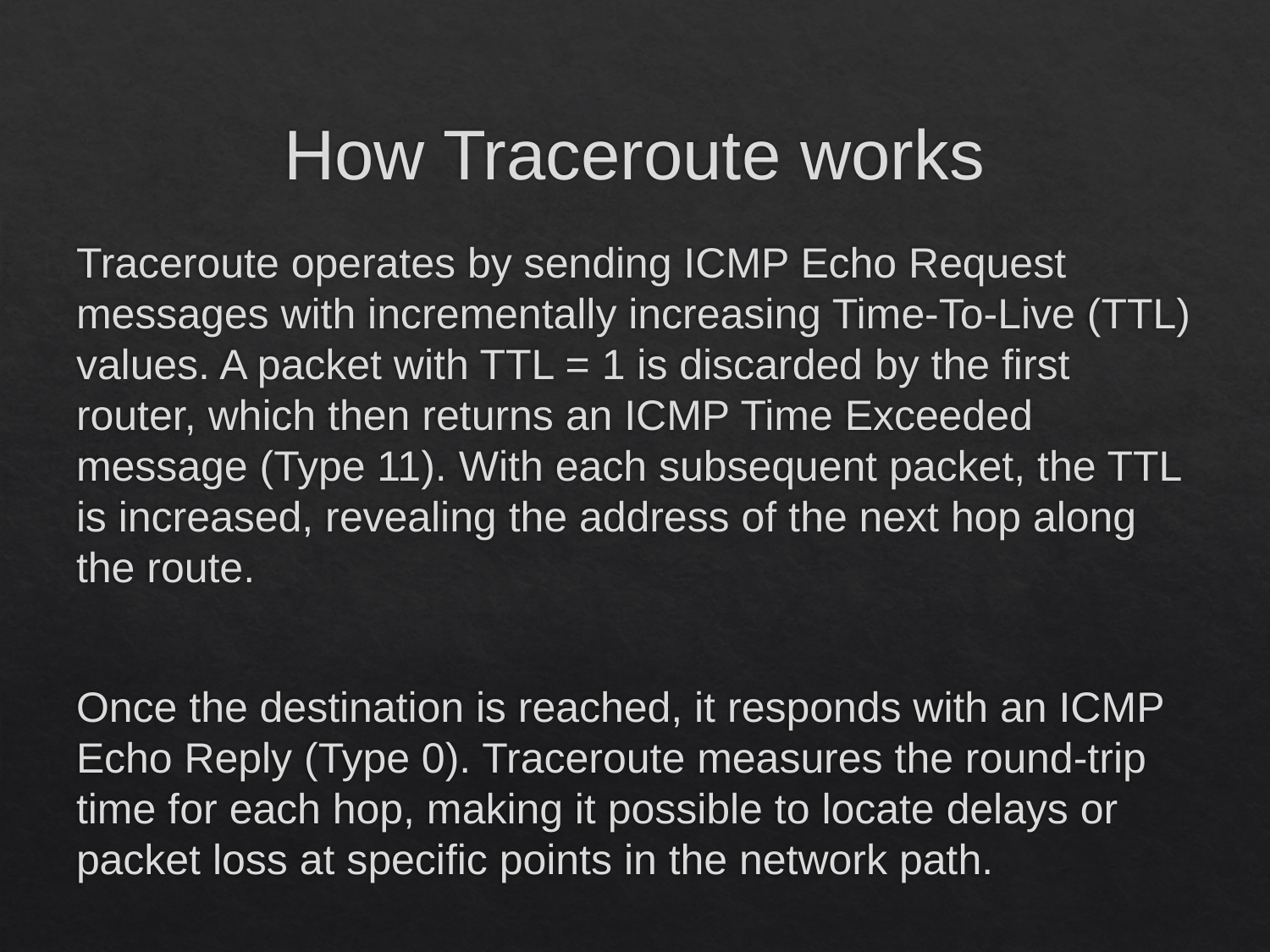

# How Traceroute works
Traceroute operates by sending ICMP Echo Request messages with incrementally increasing Time-To-Live (TTL) values. A packet with TTL = 1 is discarded by the first router, which then returns an ICMP Time Exceeded message (Type 11). With each subsequent packet, the TTL is increased, revealing the address of the next hop along the route.

Once the destination is reached, it responds with an ICMP Echo Reply (Type 0). Traceroute measures the round-trip time for each hop, making it possible to locate delays or packet loss at specific points in the network path.